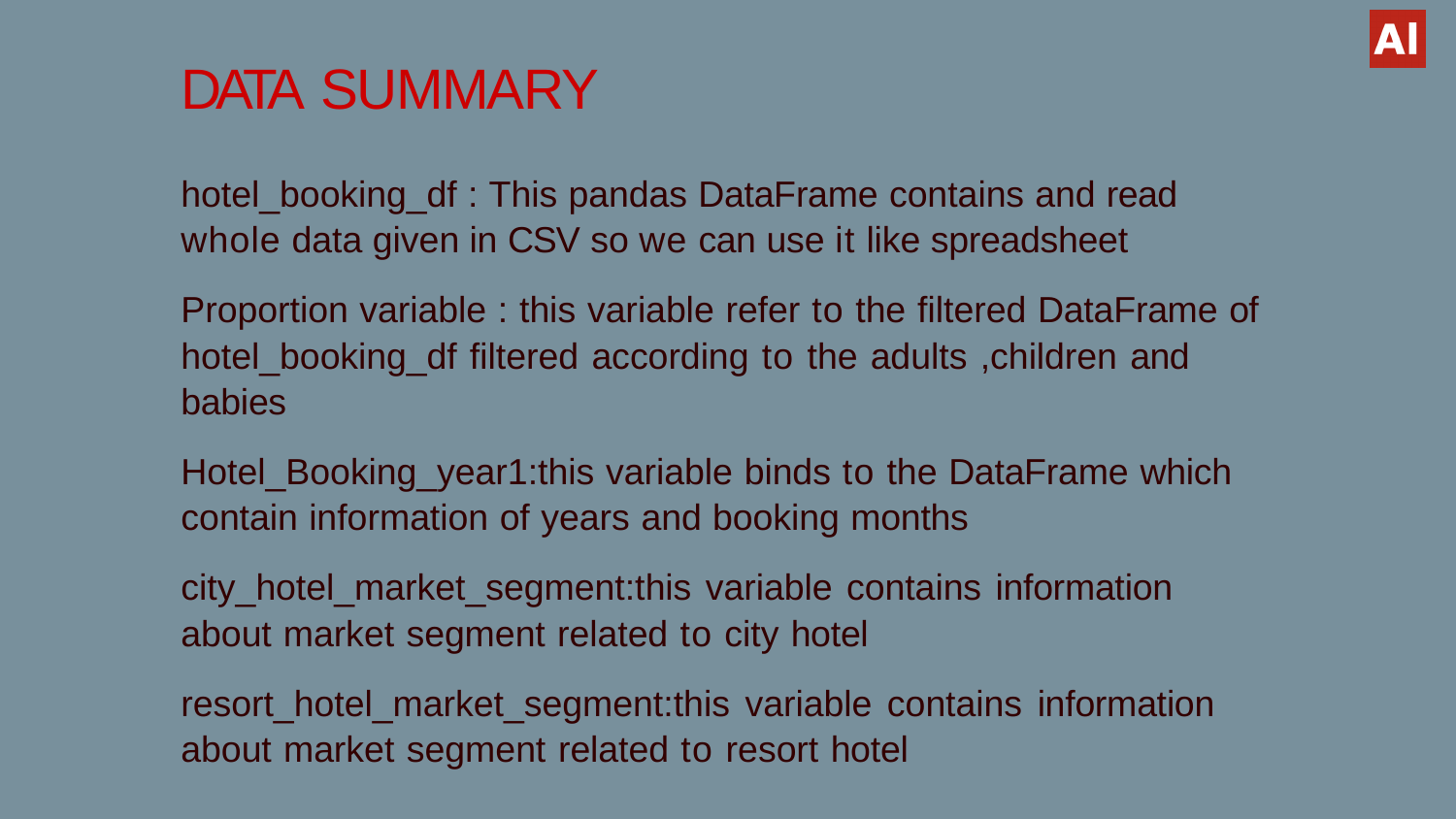

# DATA SUMMARY
hotel_booking_df : This pandas DataFrame contains and read whole data given in CSV so we can use it like spreadsheet
Proportion variable : this variable refer to the ﬁltered DataFrame of hotel_booking_df ﬁltered according to the adults ,children and babies
Hotel_Booking_year1:this variable binds to the DataFrame which contain information of years and booking months
city_hotel_market_segment:this variable contains information about market segment related to city hotel
resort_hotel_market_segment:this variable contains information about market segment related to resort hotel